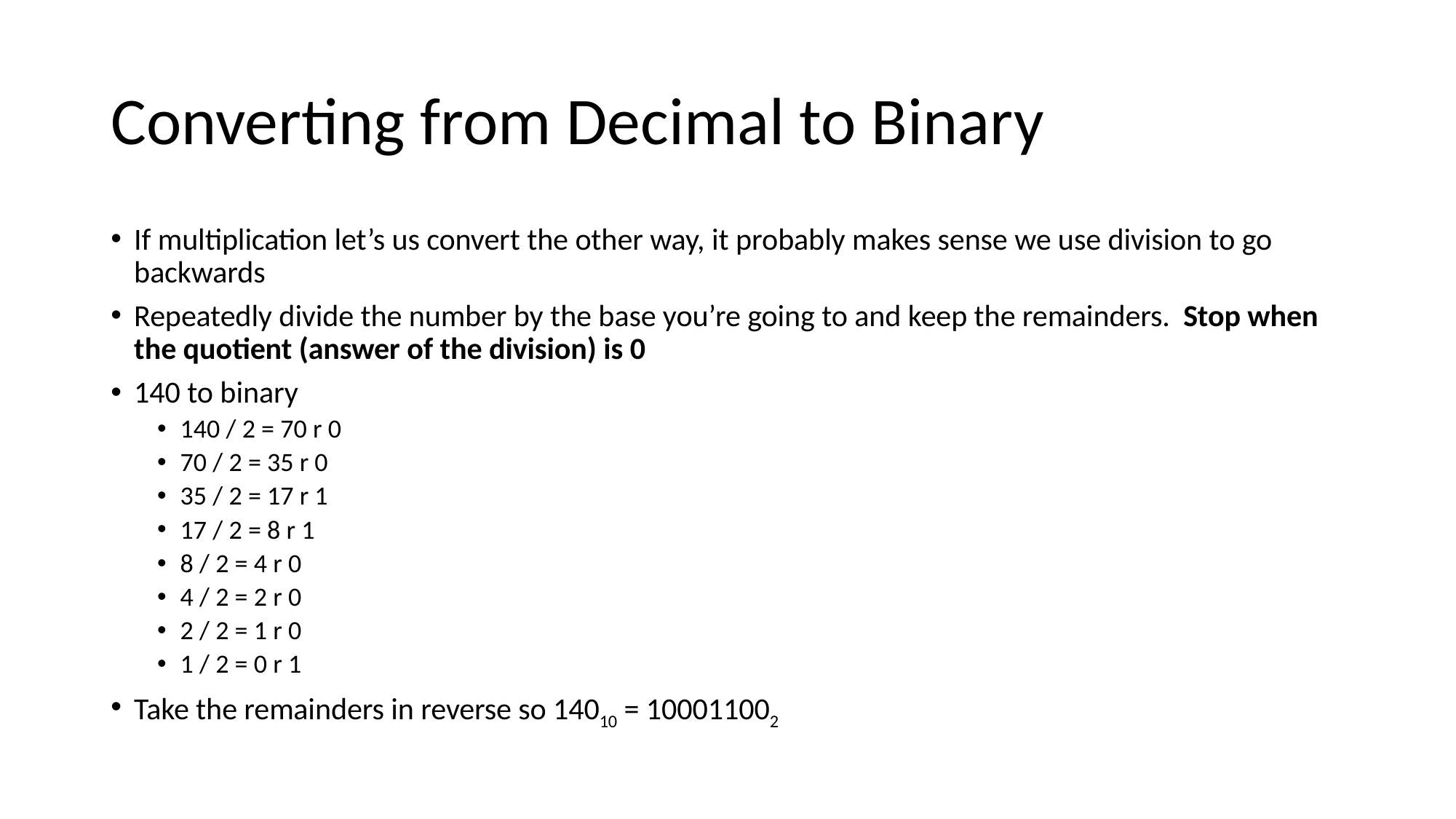

# Converting from Decimal to Binary
If multiplication let’s us convert the other way, it probably makes sense we use division to go backwards
Repeatedly divide the number by the base you’re going to and keep the remainders.  Stop when the quotient (answer of the division) is 0
140 to binary
140 / 2 = 70 r 0
70 / 2 = 35 r 0
35 / 2 = 17 r 1
17 / 2 = 8 r 1
8 / 2 = 4 r 0
4 / 2 = 2 r 0
2 / 2 = 1 r 0
1 / 2 = 0 r 1
Take the remainders in reverse so 14010 = 100011002